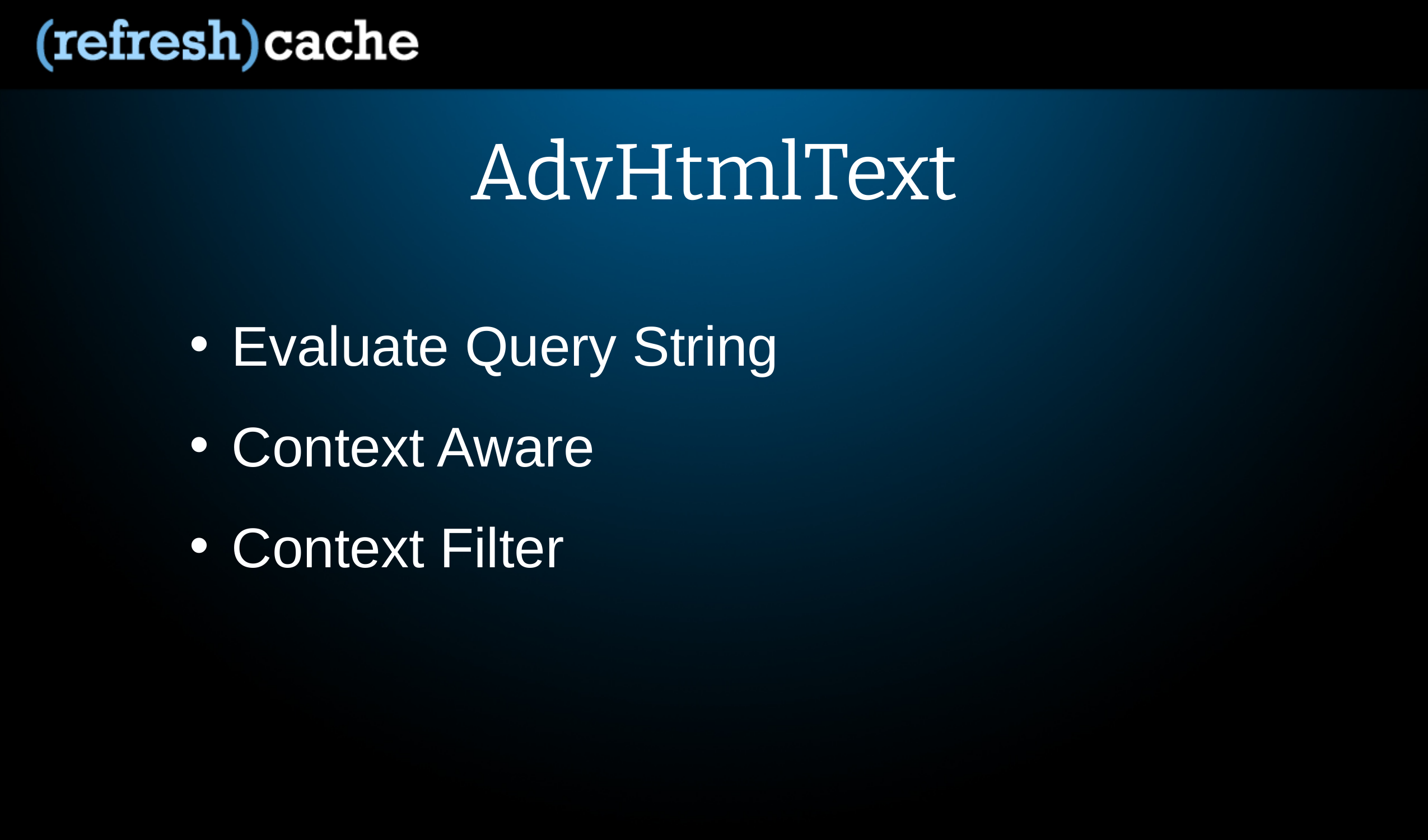

# AdvHtmlText
Evaluate Query String
Context Aware
Context Filter